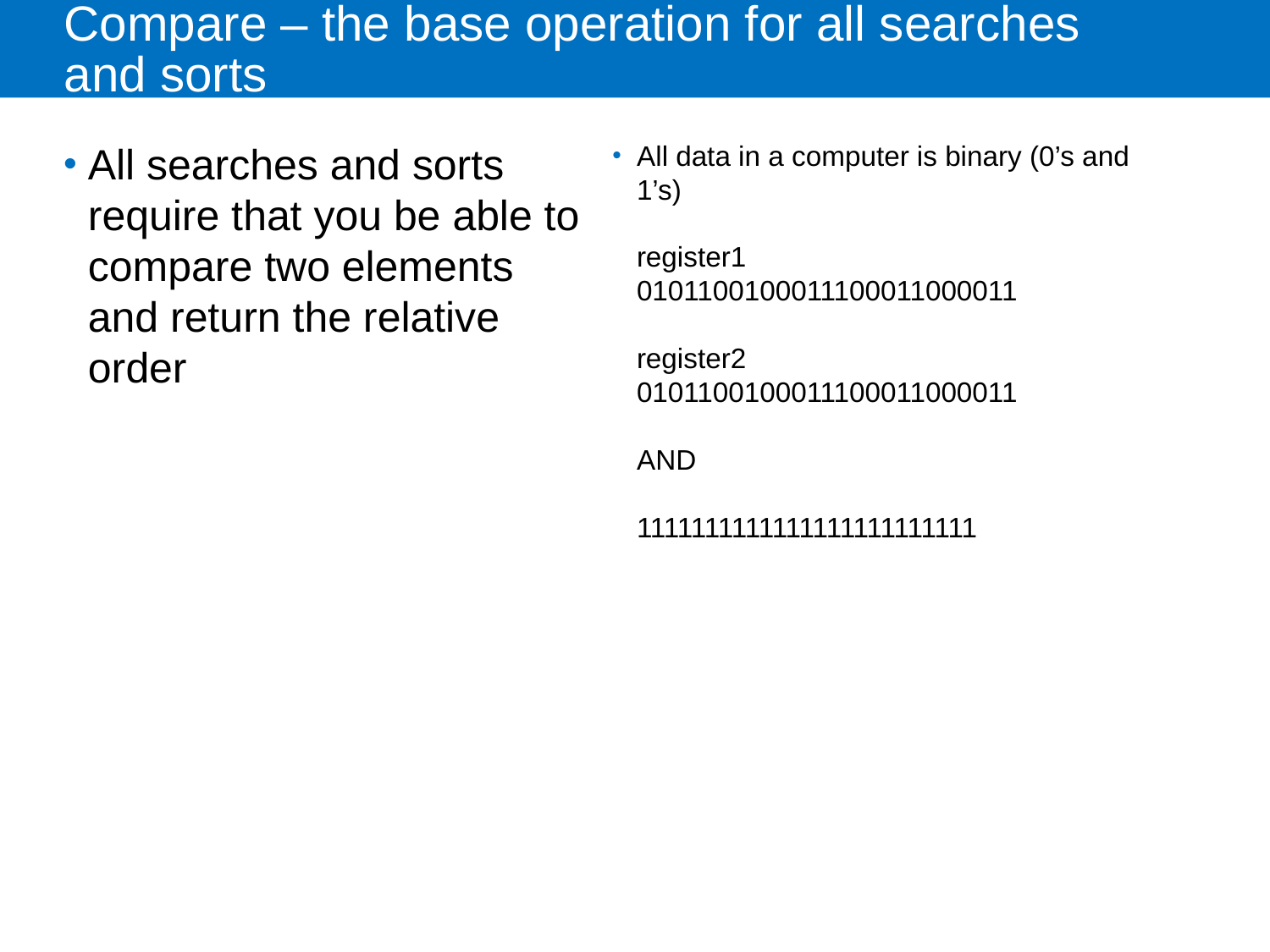

# Compare – the base operation for all searches and sorts
All searches and sorts require that you be able to compare two elements and return the relative order
All data in a computer is binary (0’s and 1’s)
register1
0101100100011100011000011
register2
0101100100011100011000011
AND
1111111111111111111111111